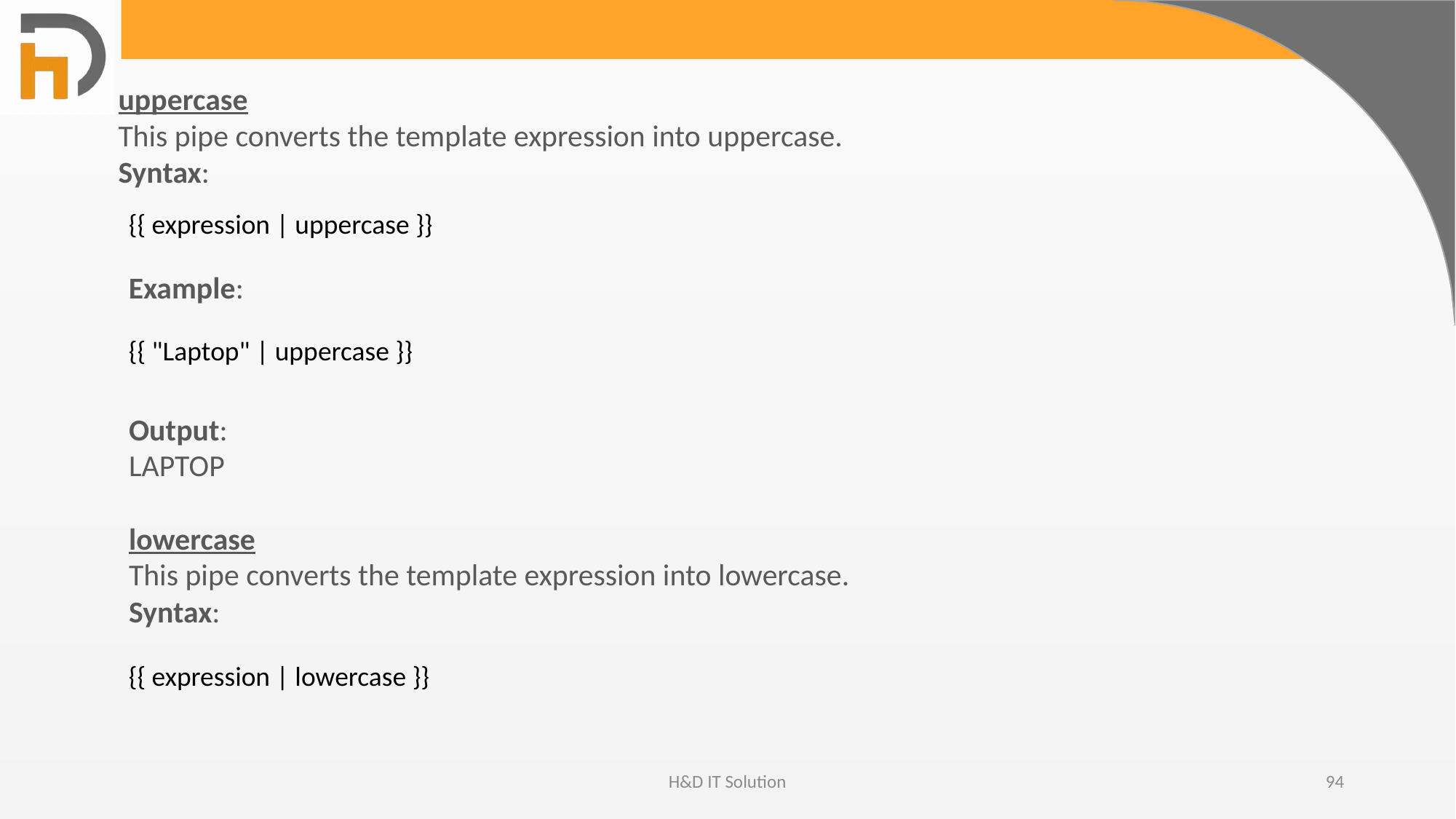

uppercase
This pipe converts the template expression into uppercase.
Syntax:
{{ expression | uppercase }}
Example:
{{ "Laptop" | uppercase }}
Output:
LAPTOP

lowercase
This pipe converts the template expression into lowercase.
Syntax:
{{ expression | lowercase }}
H&D IT Solution
94